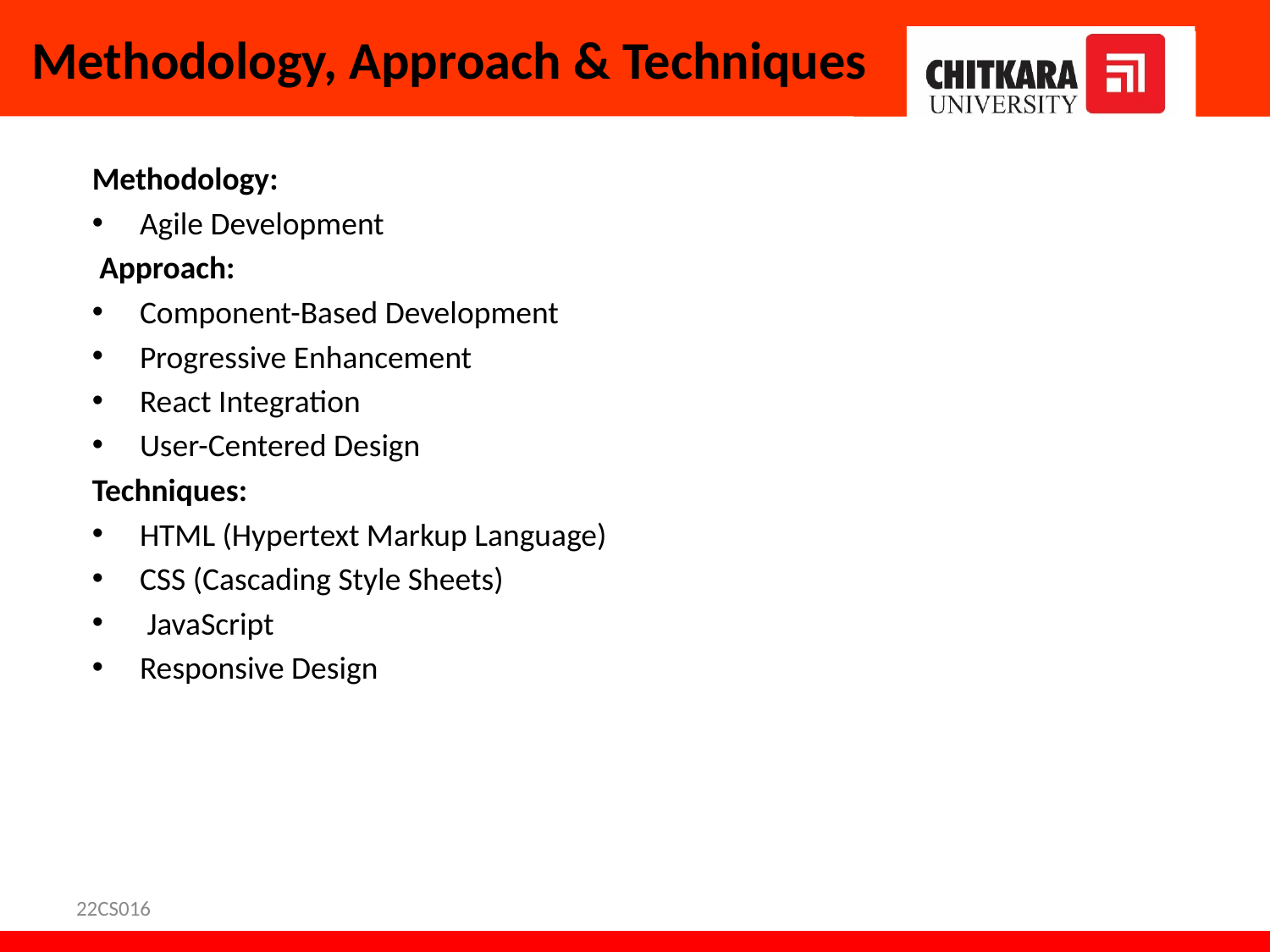

# Methodology, Approach & Techniques
Methodology:
Agile Development
 Approach:
Component-Based Development
Progressive Enhancement
React Integration
User-Centered Design
Techniques:
HTML (Hypertext Markup Language)
CSS (Cascading Style Sheets)
 JavaScript
Responsive Design

22CS016
5